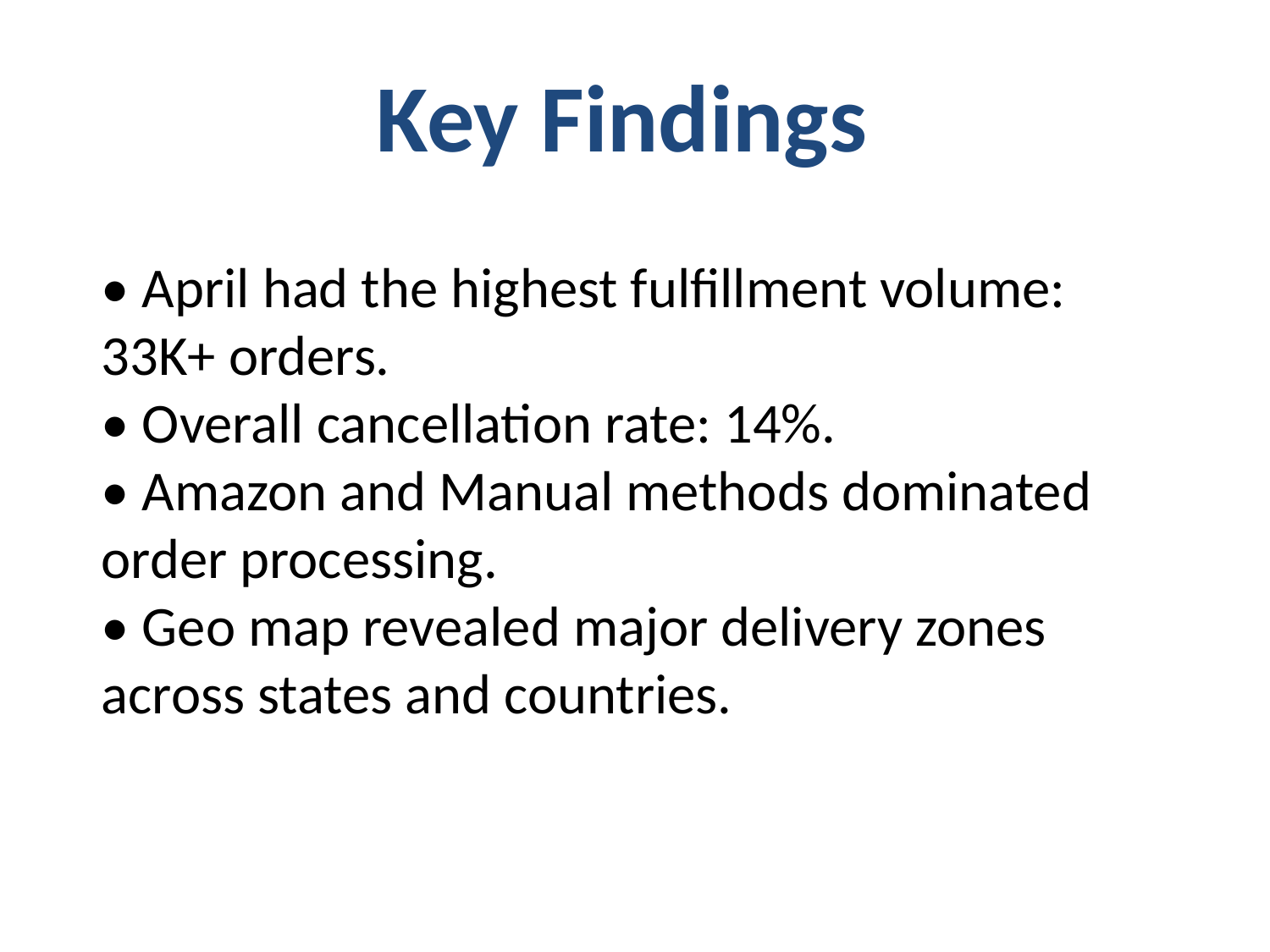

Key Findings

• April had the highest fulfillment volume: 33K+ orders.
• Overall cancellation rate: 14%.
• Amazon and Manual methods dominated order processing.
• Geo map revealed major delivery zones across states and countries.